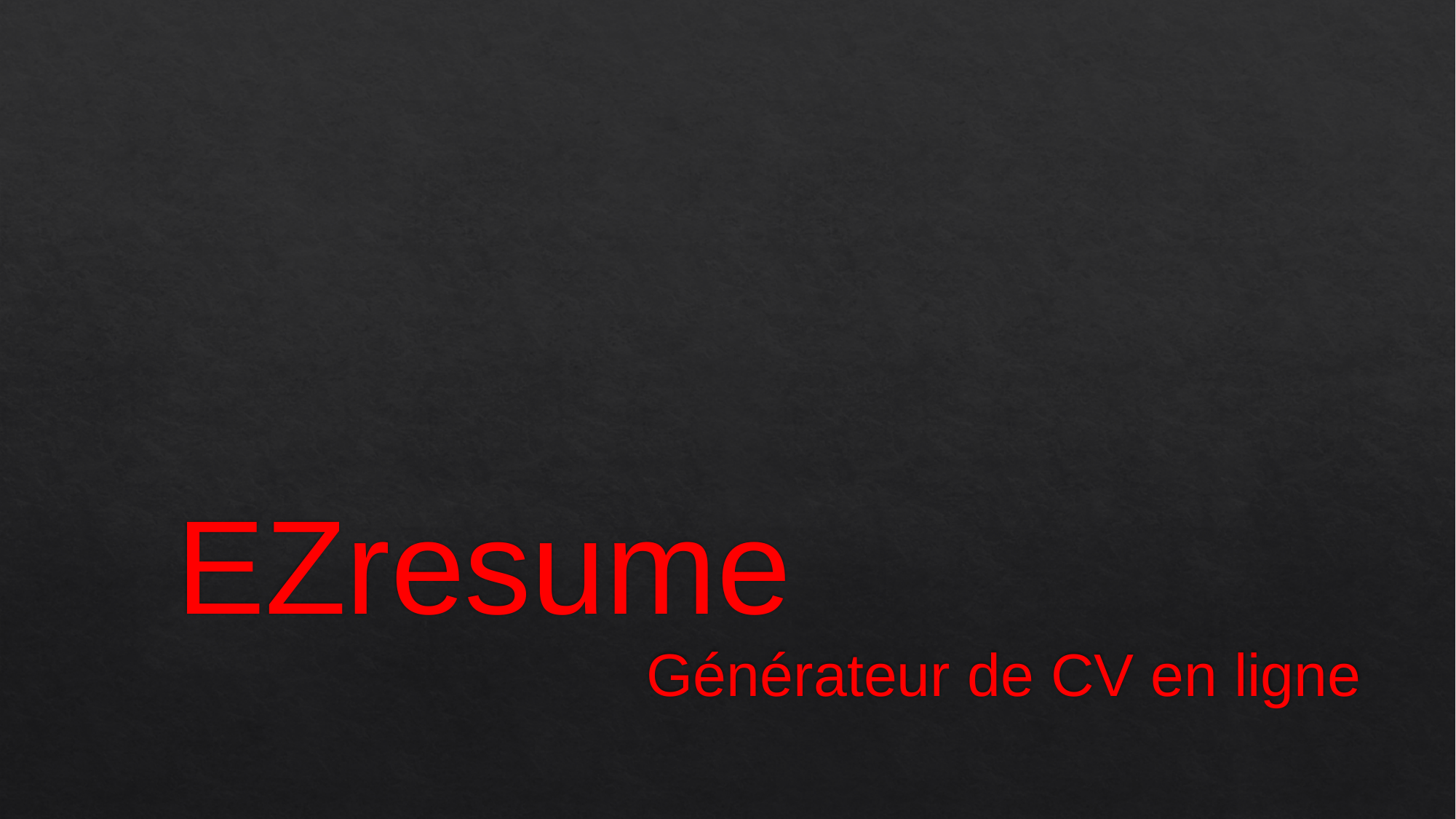

# EZresume
Générateur de CV en ligne